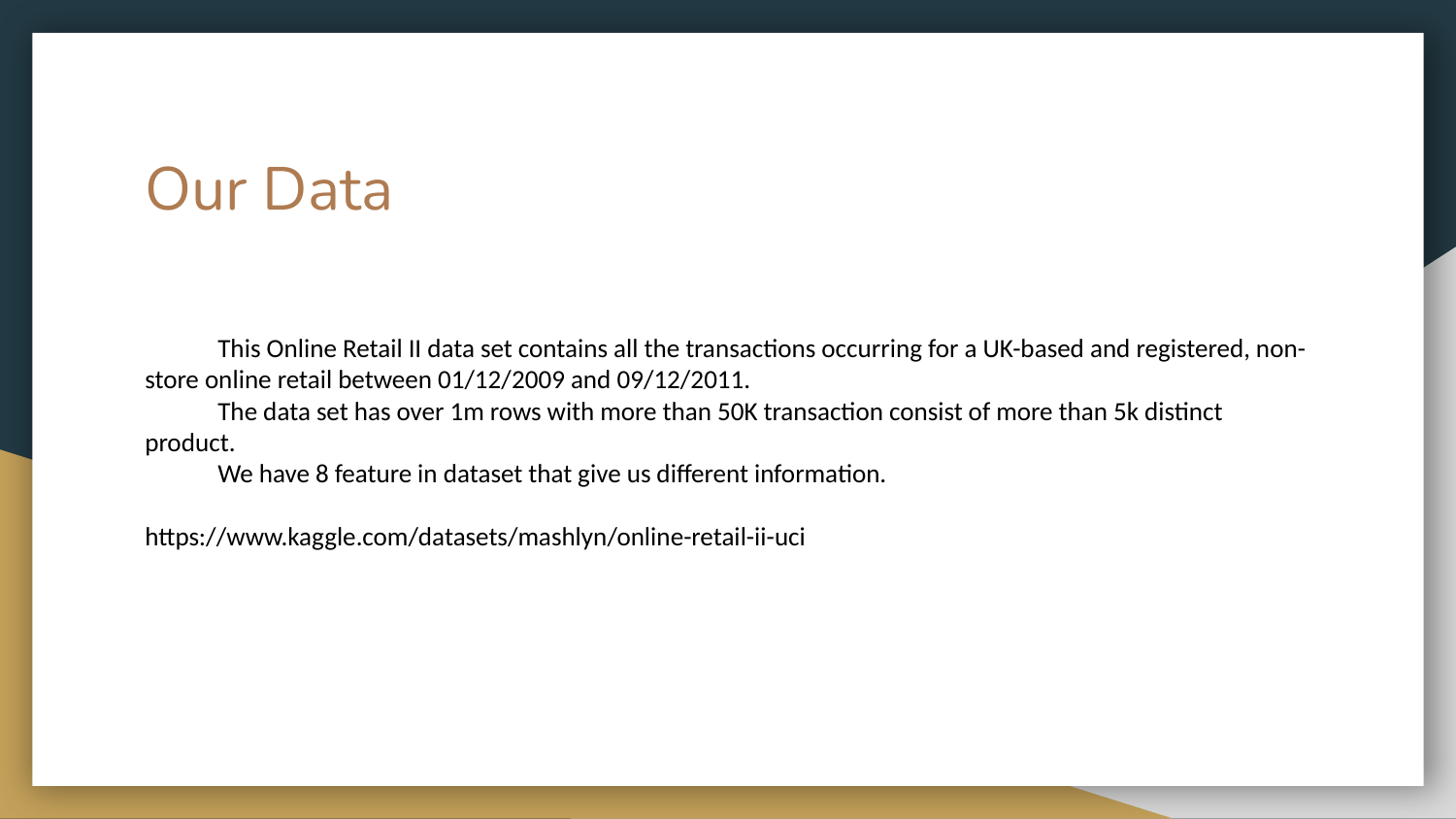

# Our Data
This Online Retail II data set contains all the transactions occurring for a UK-based and registered, non-store online retail between 01/12/2009 and 09/12/2011.
The data set has over 1m rows with more than 50K transaction consist of more than 5k distinct product.
We have 8 feature in dataset that give us different information.

https://www.kaggle.com/datasets/mashlyn/online-retail-ii-uci